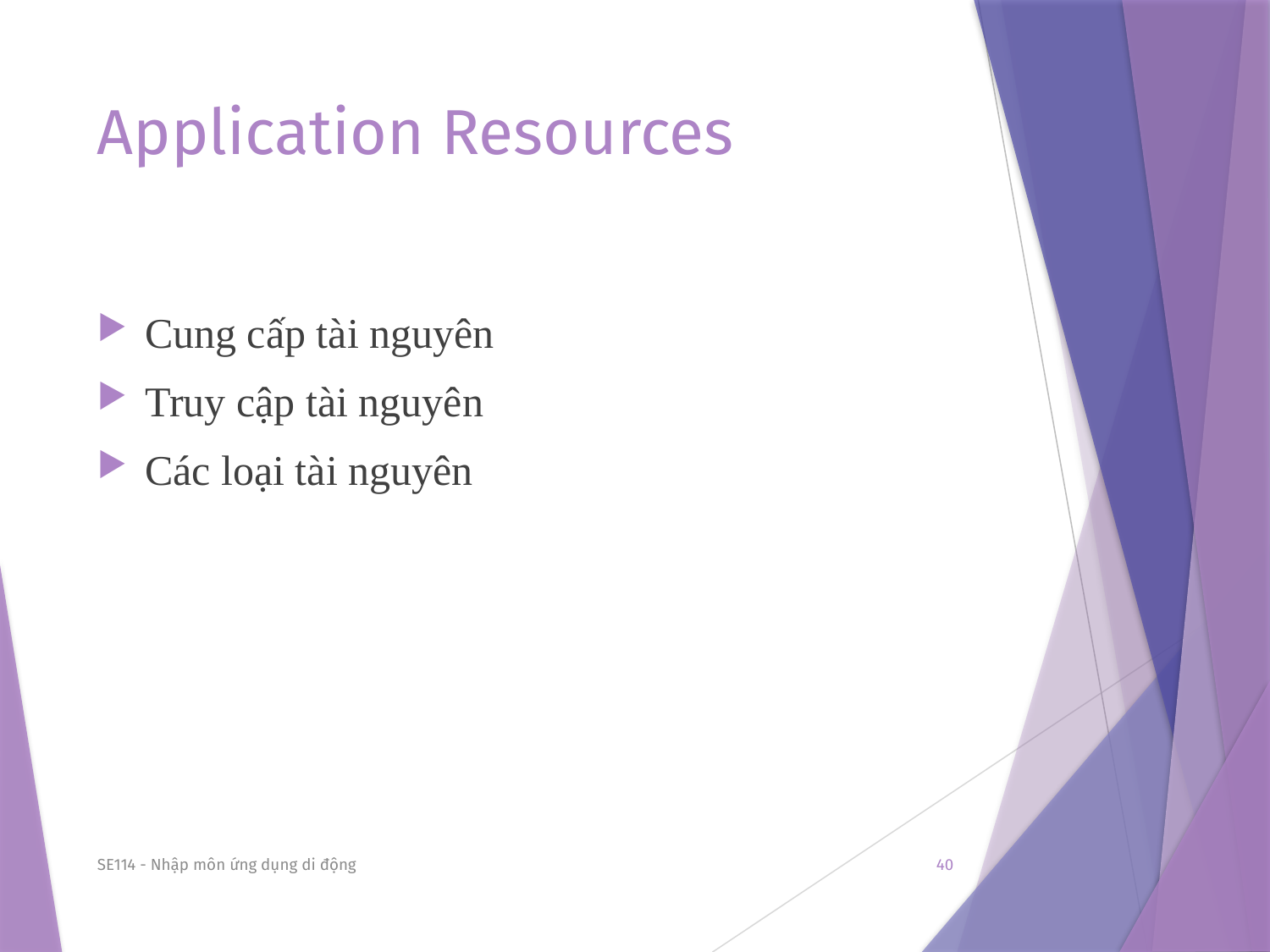

# Application Resources
Cung cấp tài nguyên
Truy cập tài nguyên
Các loại tài nguyên

SE114 - Nhập môn ứng dụng di động
40